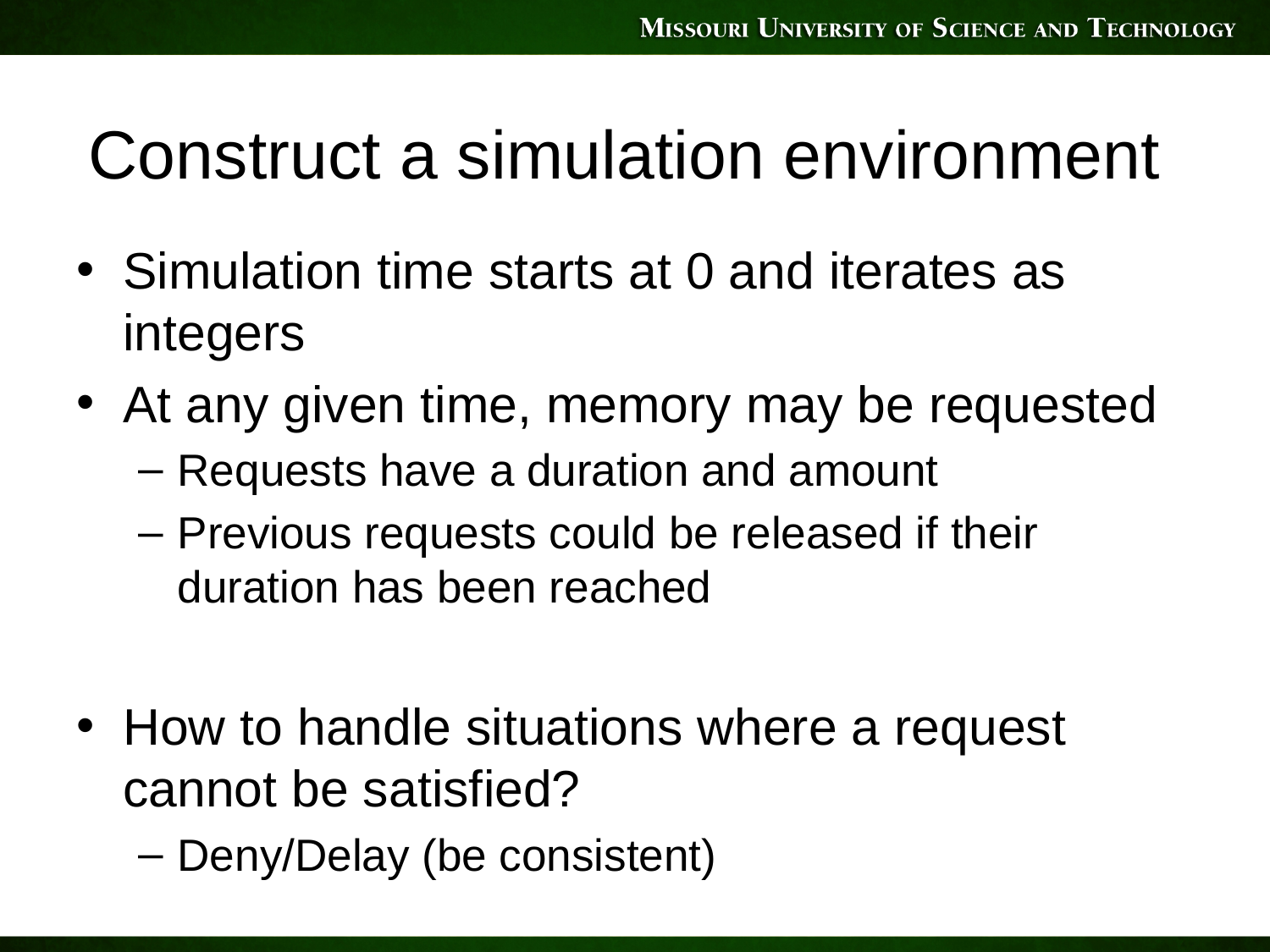

# Construct a simulation environment
Simulation time starts at 0 and iterates as integers
At any given time, memory may be requested
Requests have a duration and amount
Previous requests could be released if their duration has been reached

How to handle situations where a request cannot be satisfied?
Deny/Delay (be consistent)